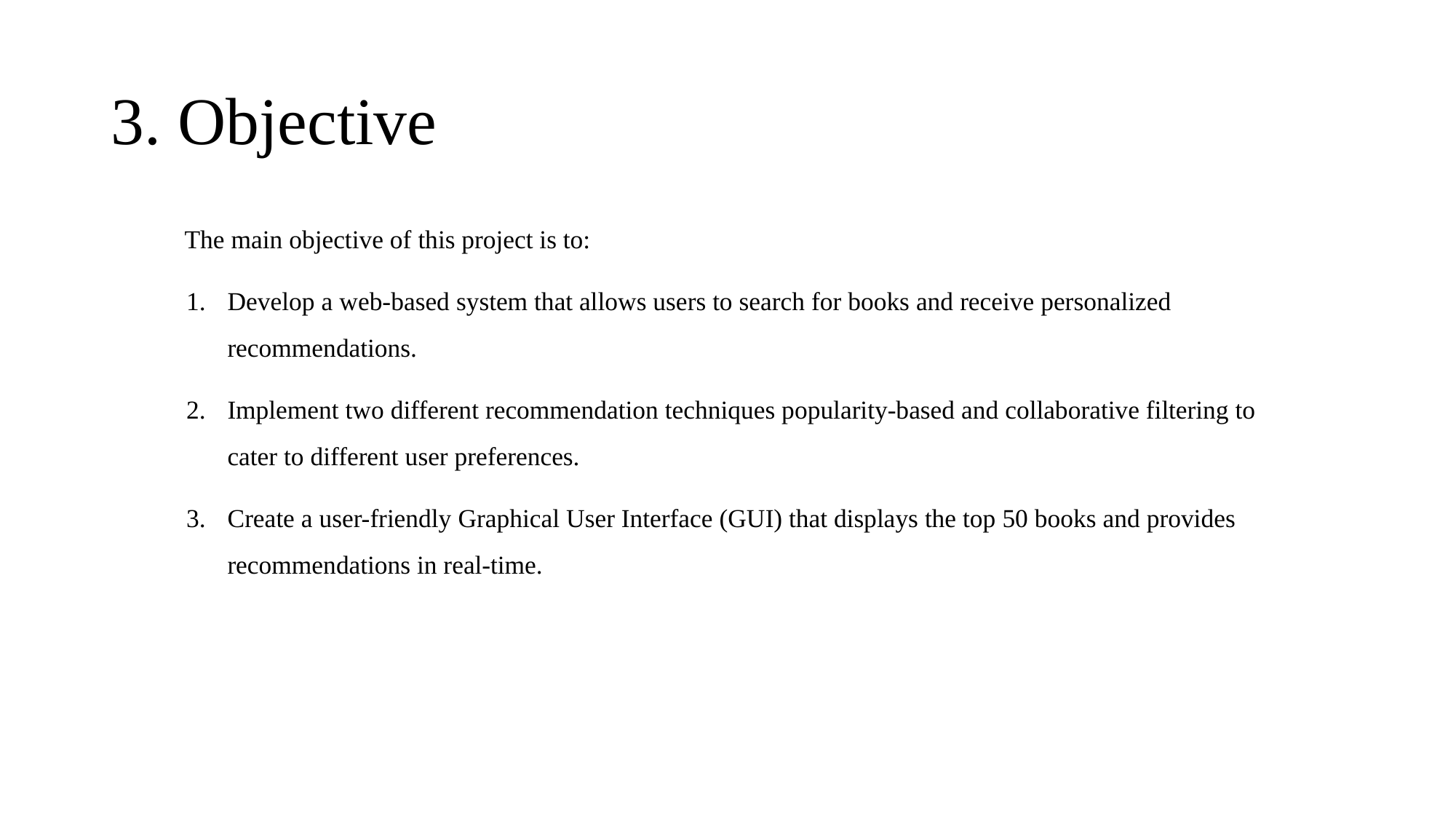

# 3. Objective
The main objective of this project is to:
Develop a web-based system that allows users to search for books and receive personalized recommendations.
Implement two different recommendation techniques popularity-based and collaborative filtering to cater to different user preferences.
Create a user-friendly Graphical User Interface (GUI) that displays the top 50 books and provides recommendations in real-time.